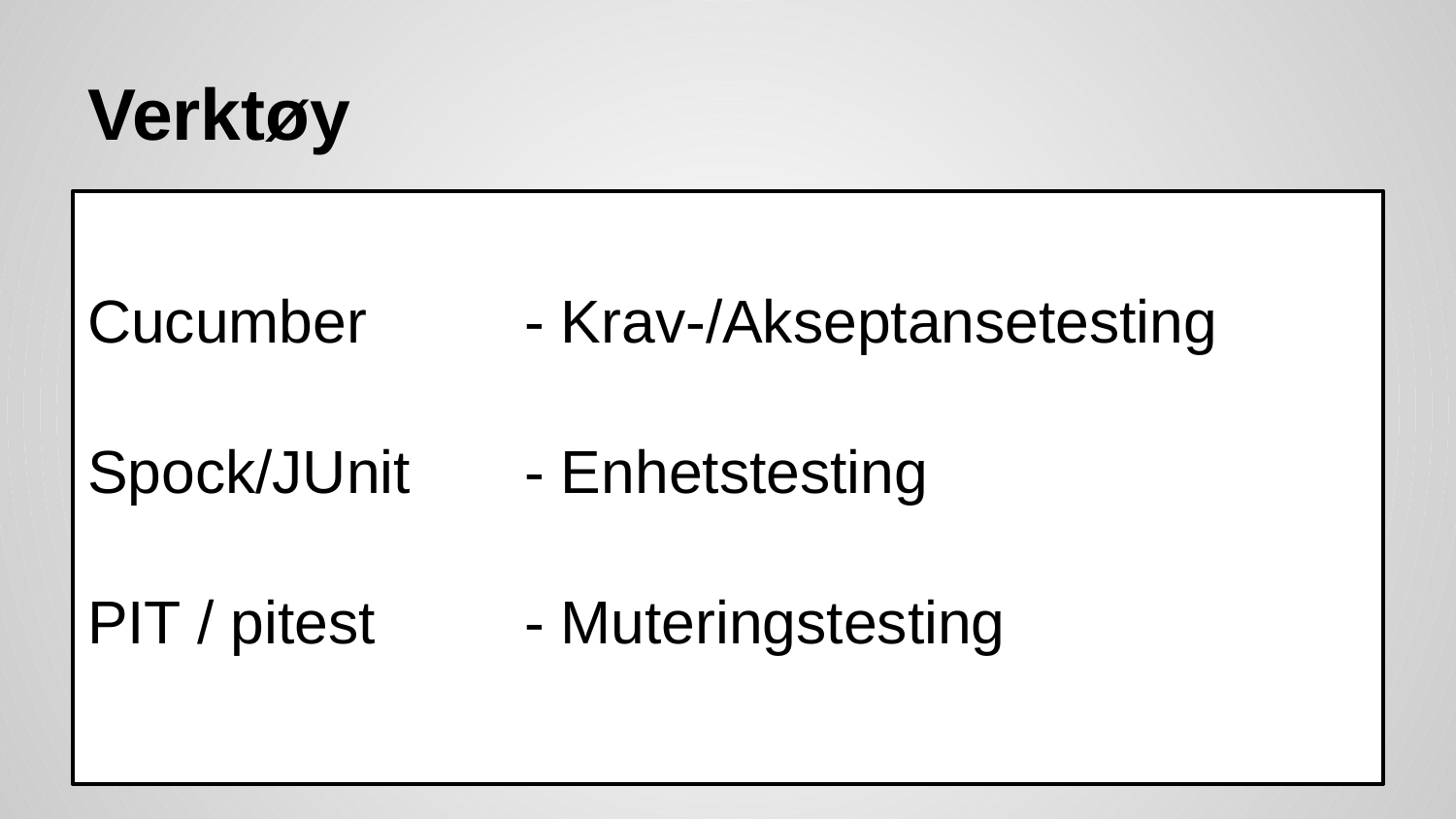

# Verktøy

Cucumber 	- Krav-/Akseptansetesting

Spock/JUnit 	- Enhetstesting

PIT / pitest 	- Muteringstesting